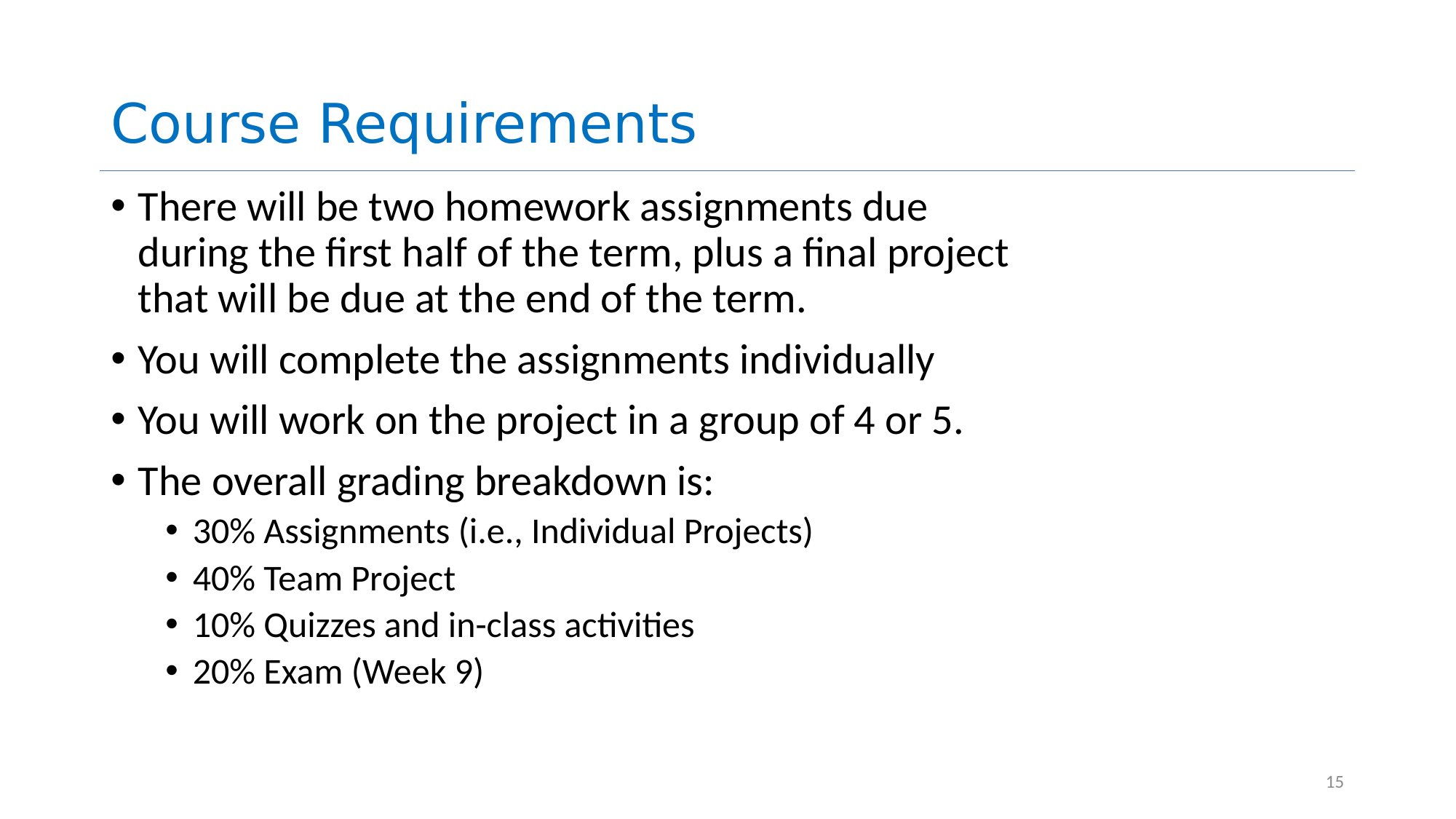

# Course Requirements
There will be two homework assignments due during the first half of the term, plus a final project that will be due at the end of the term.
You will complete the assignments individually
You will work on the project in a group of 4 or 5.
The overall grading breakdown is:
30% Assignments (i.e., Individual Projects)
40% Team Project
10% Quizzes and in-class activities
20% Exam (Week 9)
15